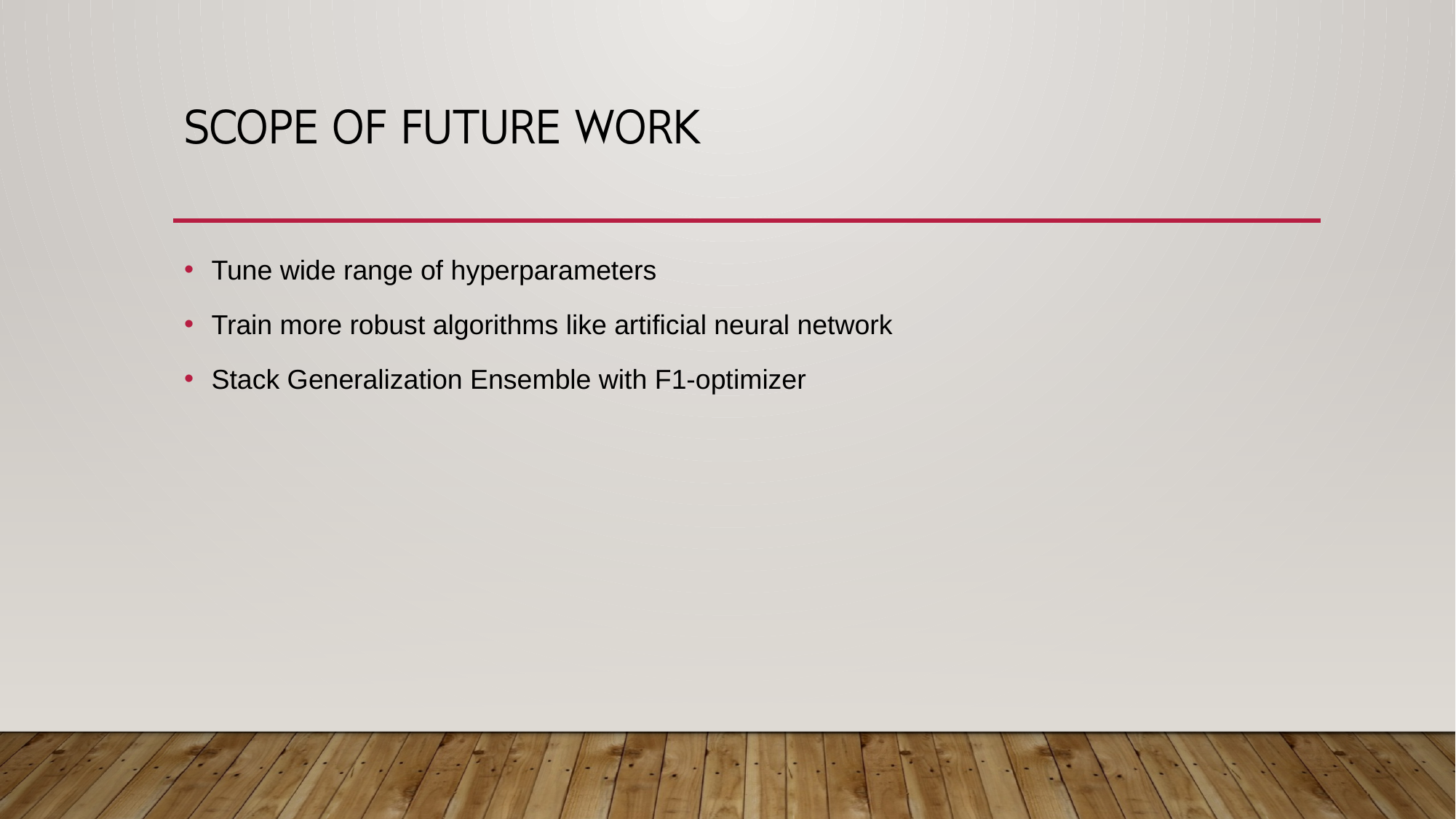

# Scope of Future Work
Tune wide range of hyperparameters
Train more robust algorithms like artificial neural network
Stack Generalization Ensemble with F1-optimizer